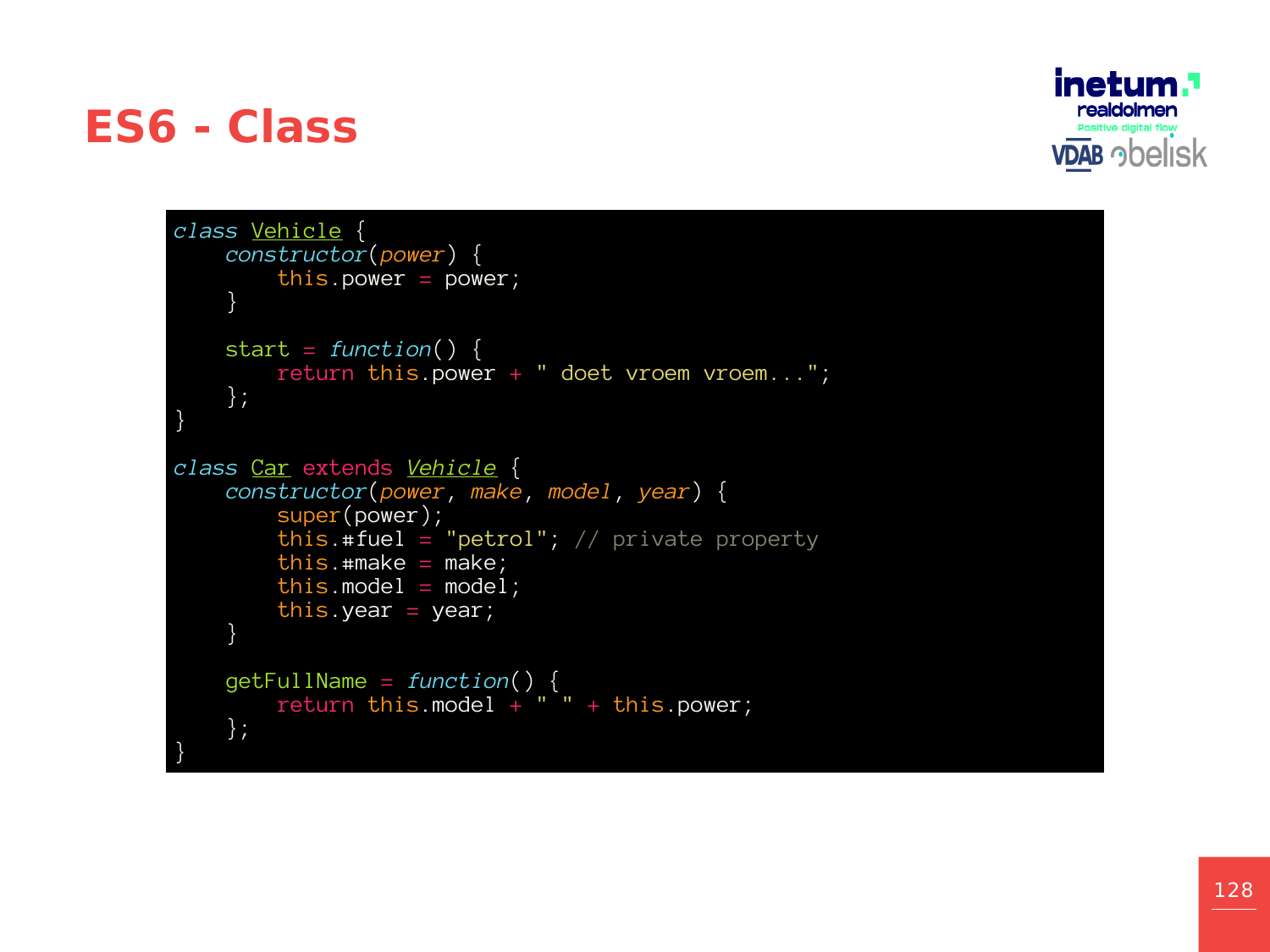

# ES6 - Class
| class Vehicle {     constructor(power) {         this.power = power;     }          start = function() {         return this.power + " doet vroem vroem...";     }; } class Car extends Vehicle {     constructor(power, make, model, year) {         super(power); this.#fuel = "petrol"; // private property         this.#make = make;         this.model = model;         this.year = year;     }     getFullName = function() {         return this.model + " " + this.power;     }; } |
| --- |